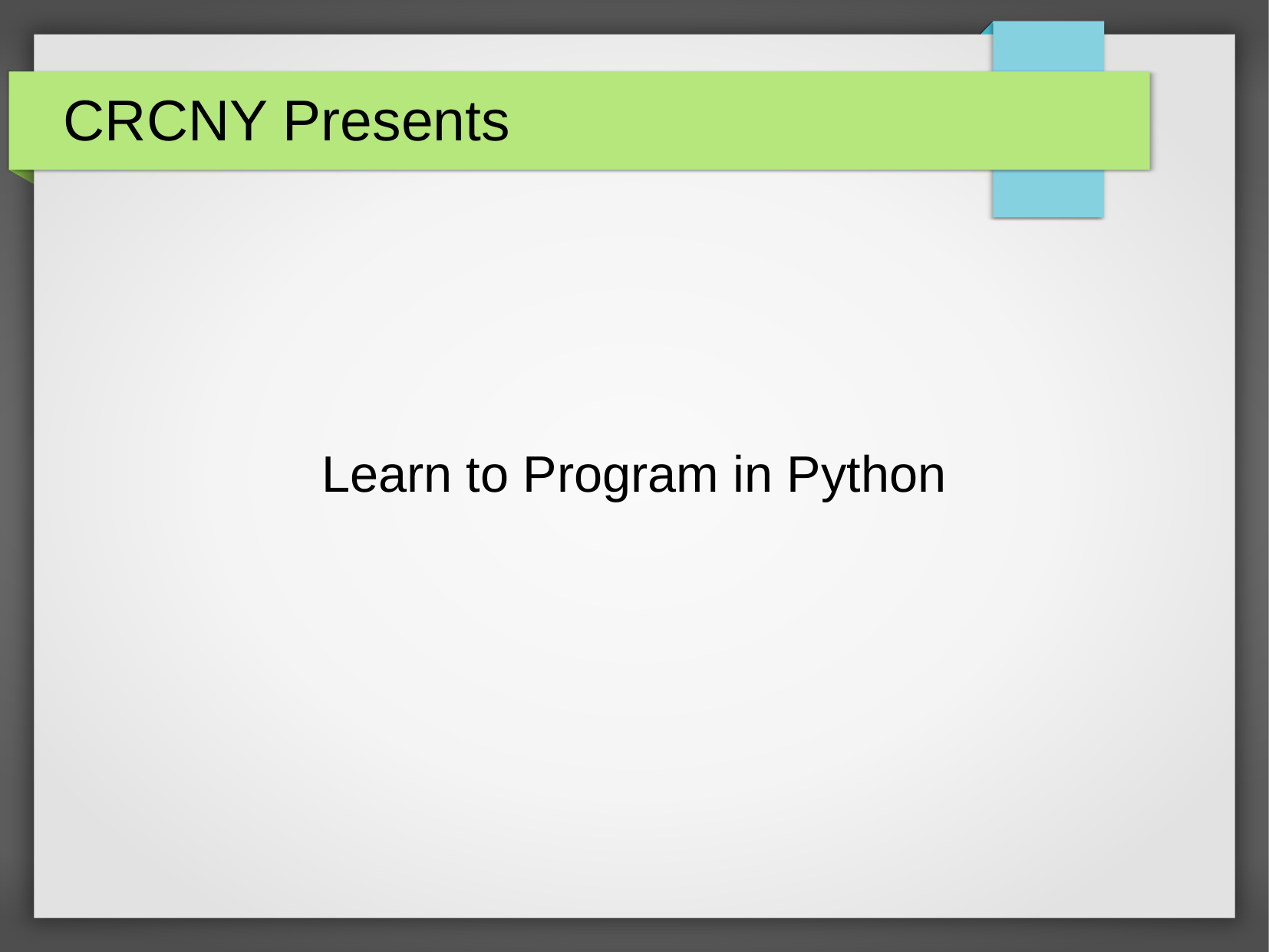

CRCNY Presents
Learn to Program in Python